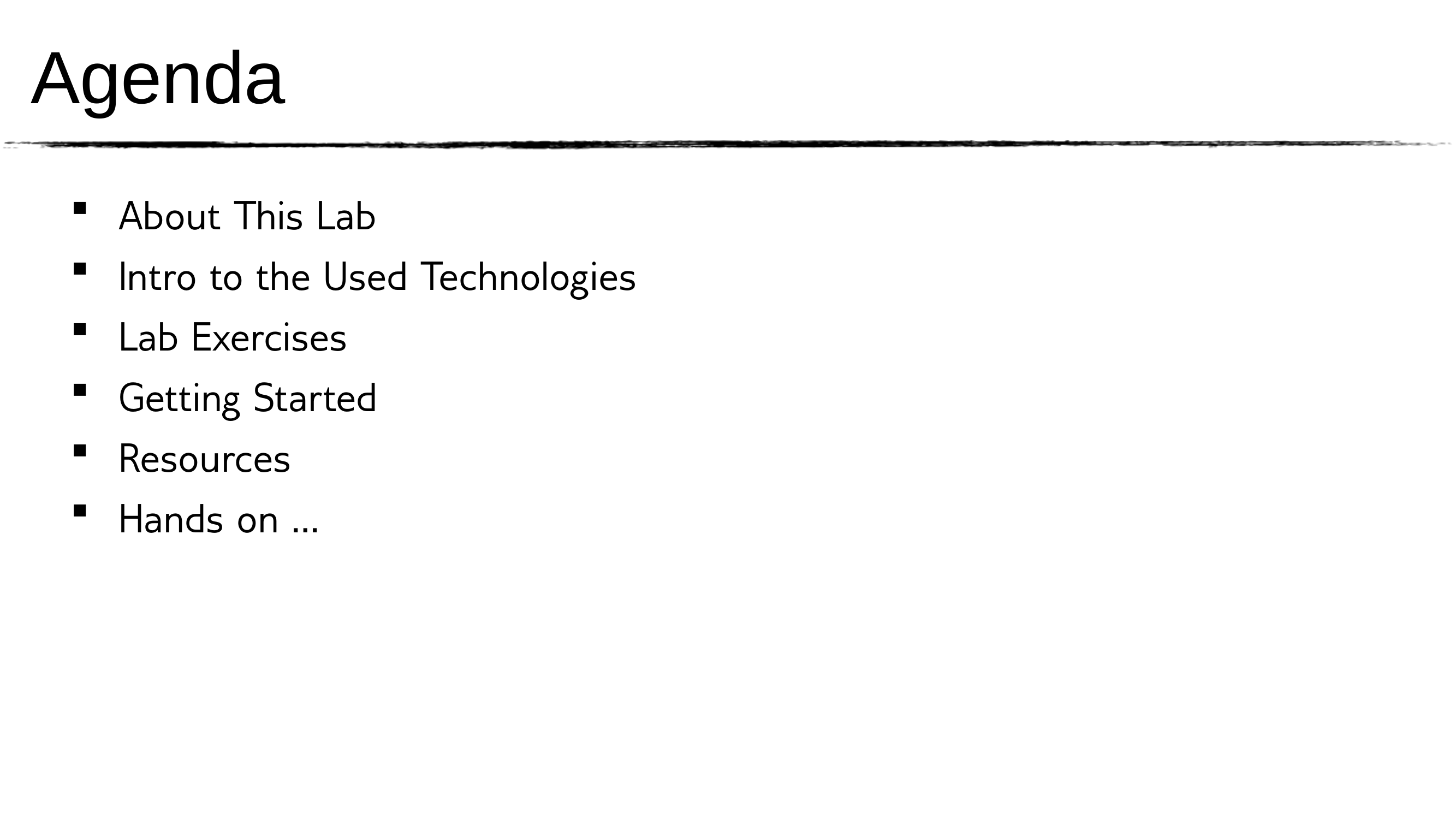

# Agenda
About This Lab
Intro to the Used Technologies
Lab Exercises
Getting Started
Resources
Hands on …